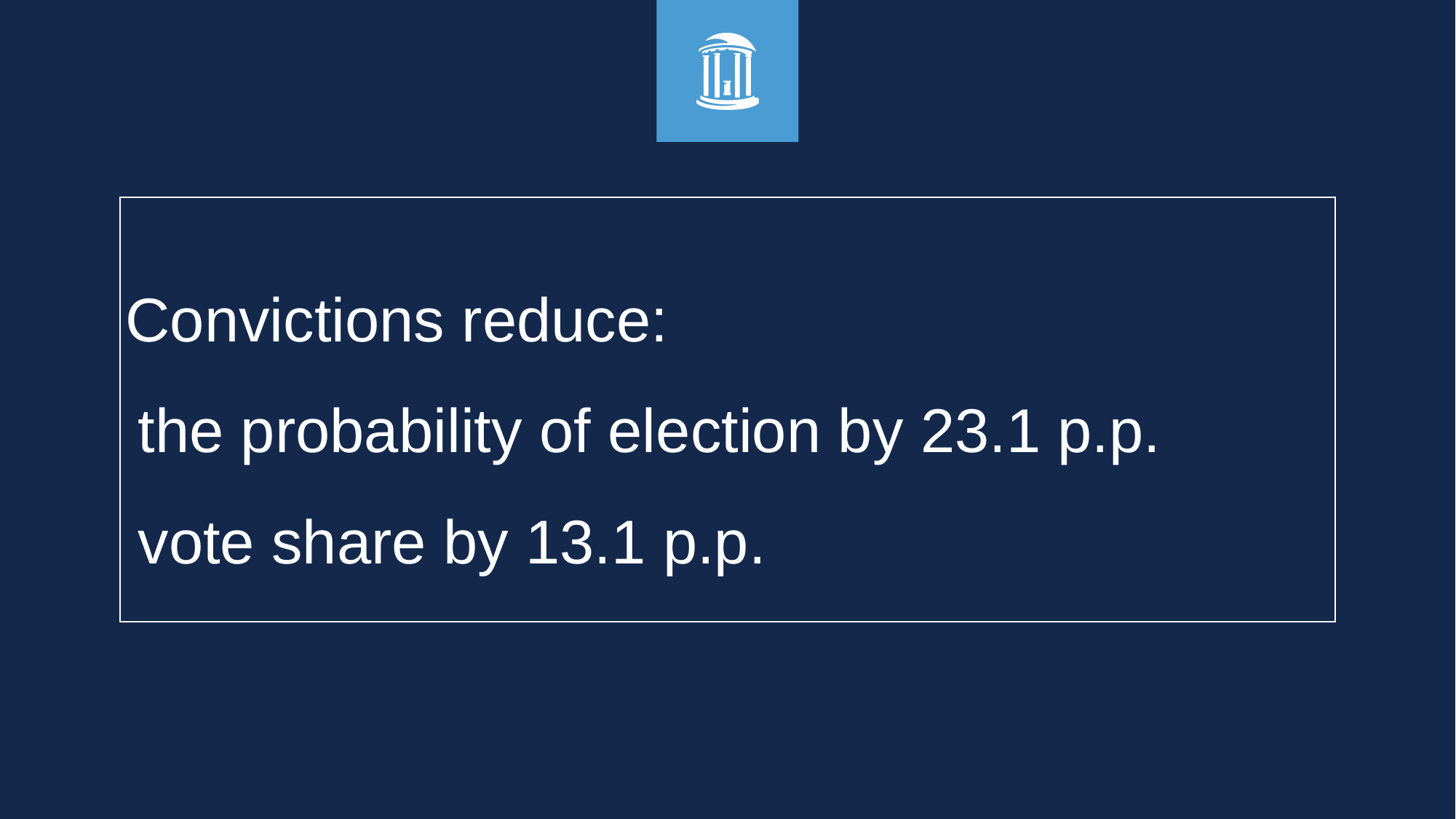

# Convictions reduce:
the probability of election by 23.1 p.p.
vote share by 13.1 p.p.